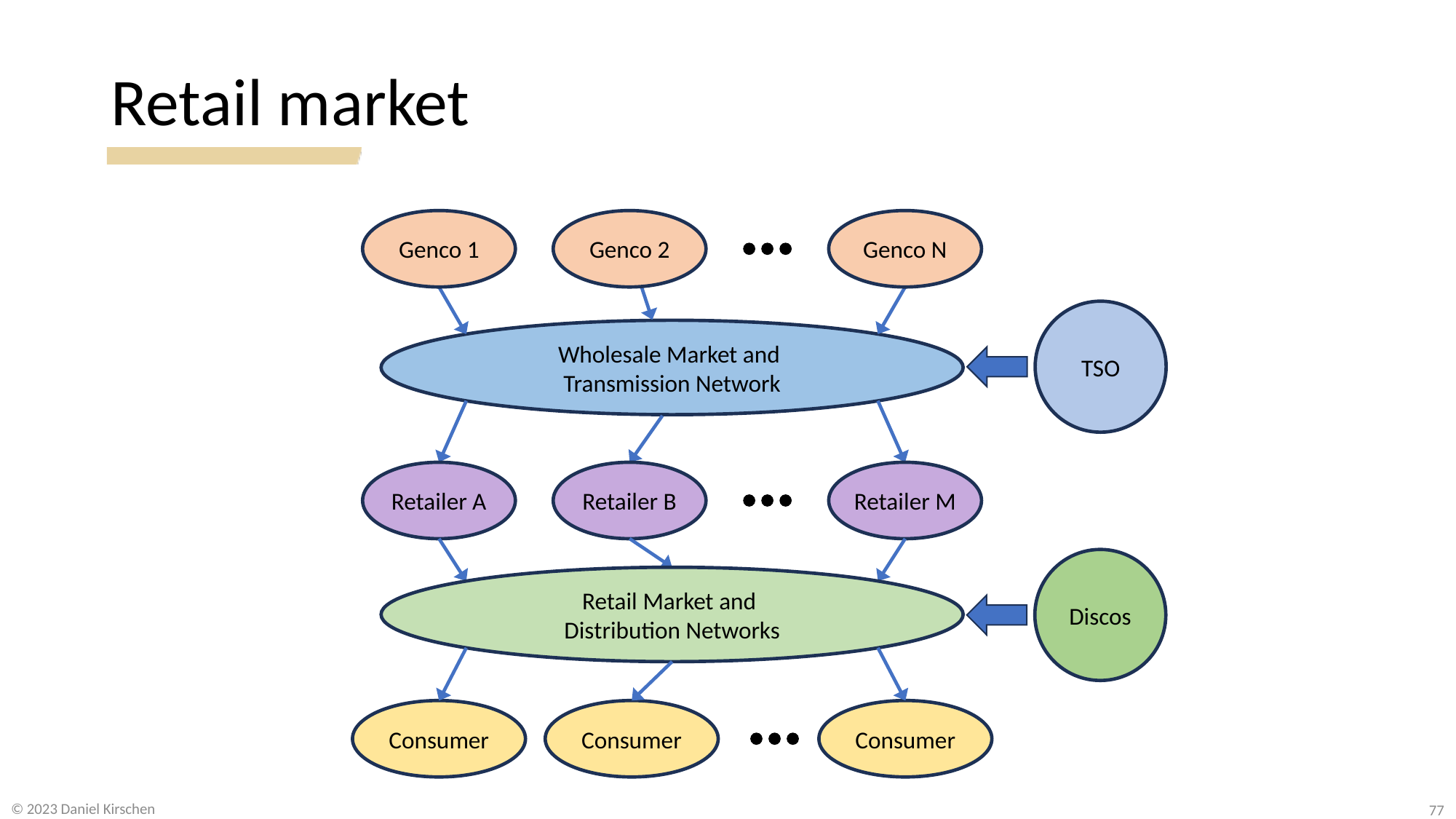

# Retail market
Genco 1
Genco 2
Genco N

TSO
Wholesale Market and
Transmission Network

Retailer A
Retailer B
Retailer M

Discos
Retail Market and
Distribution Networks

Consumer
Consumer
Consumer

77
© 2023 Daniel Kirschen